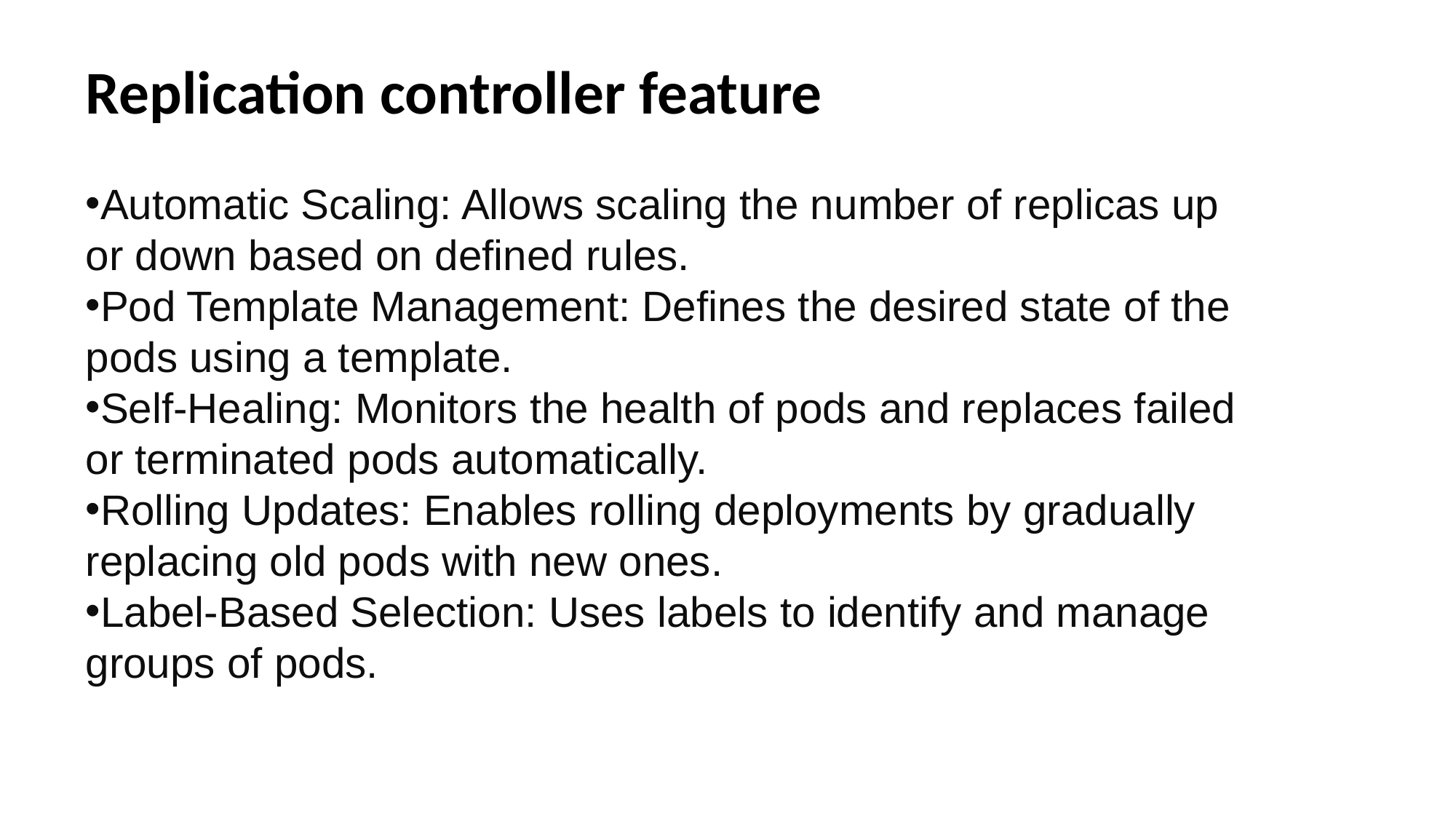

Replication controller feature

Automatic Scaling: Allows scaling the number of replicas up or down based on defined rules.
Pod Template Management: Defines the desired state of the pods using a template.
Self-Healing: Monitors the health of pods and replaces failed or terminated pods automatically.
Rolling Updates: Enables rolling deployments by gradually replacing old pods with new ones.
Label-Based Selection: Uses labels to identify and manage groups of pods.